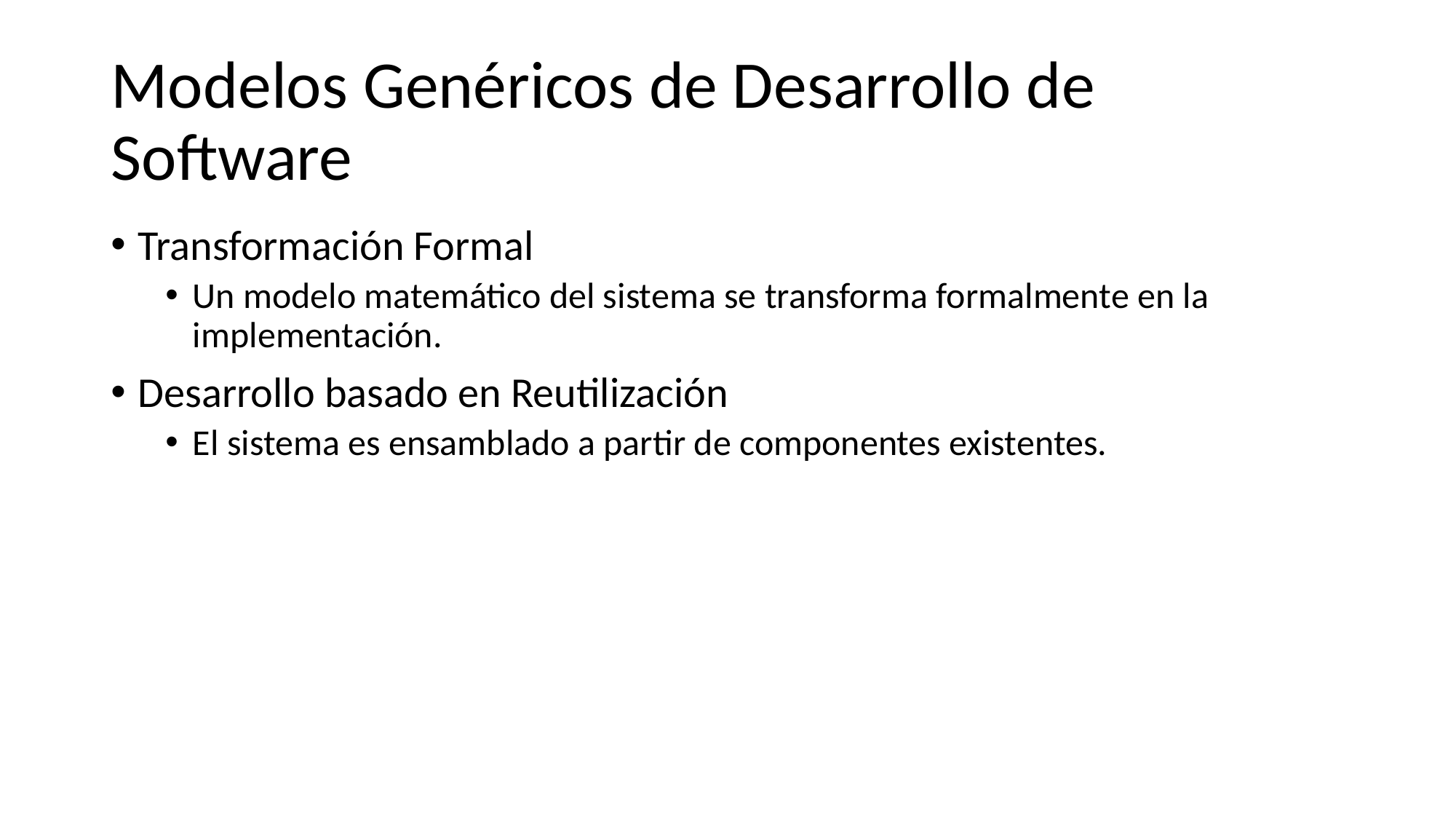

# Modelos Genéricos de Desarrollo de Software
Transformación Formal
Un modelo matemático del sistema se transforma formalmente en la implementación.
Desarrollo basado en Reutilización
El sistema es ensamblado a partir de componentes existentes.